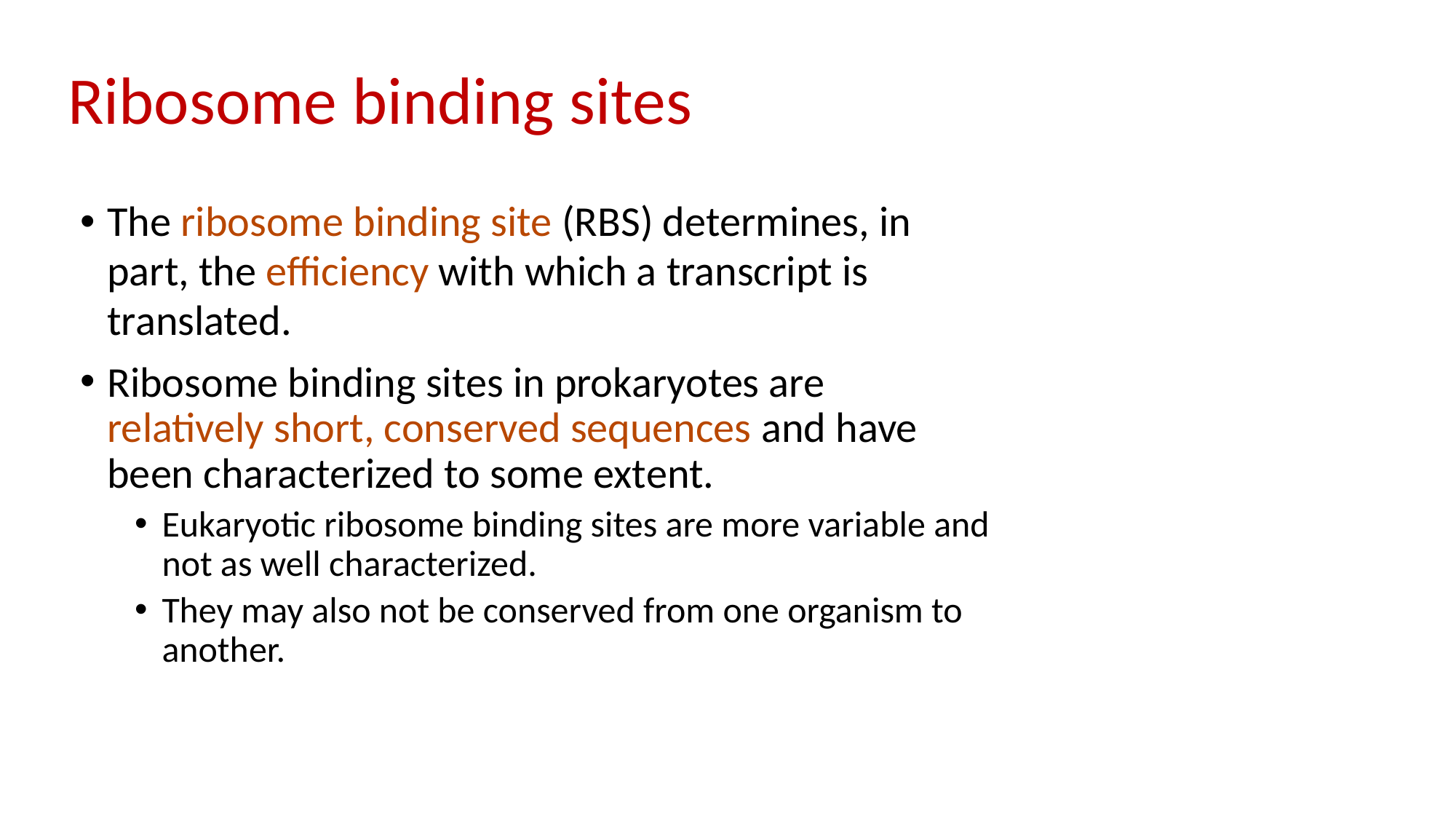

# Ribosome binding sites
The ribosome binding site (RBS) determines, in part, the efficiency with which a transcript is translated.
Ribosome binding sites in prokaryotes are relatively short, conserved sequences and have been characterized to some extent.
Eukaryotic ribosome binding sites are more variable and not as well characterized.
They may also not be conserved from one organism to another.